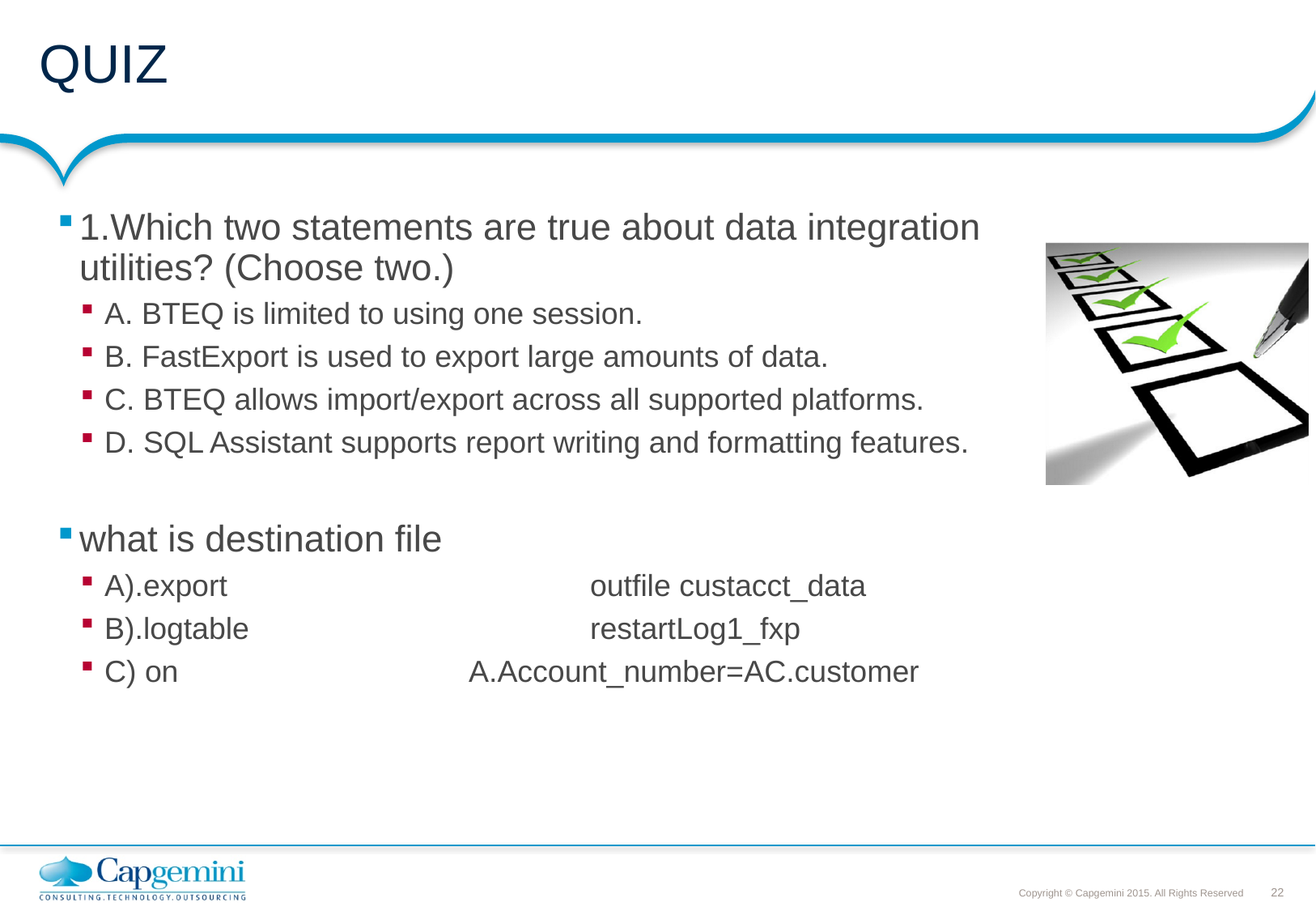

# QUIZ
1.Which two statements are true about data integration utilities? (Choose two.)
A. BTEQ is limited to using one session.
B. FastExport is used to export large amounts of data.
C. BTEQ allows import/export across all supported platforms.
D. SQL Assistant supports report writing and formatting features.

what is destination file
A).export			outfile custacct_data
B).logtable			restartLog1_fxp
C) on			A.Account_number=AC.customer